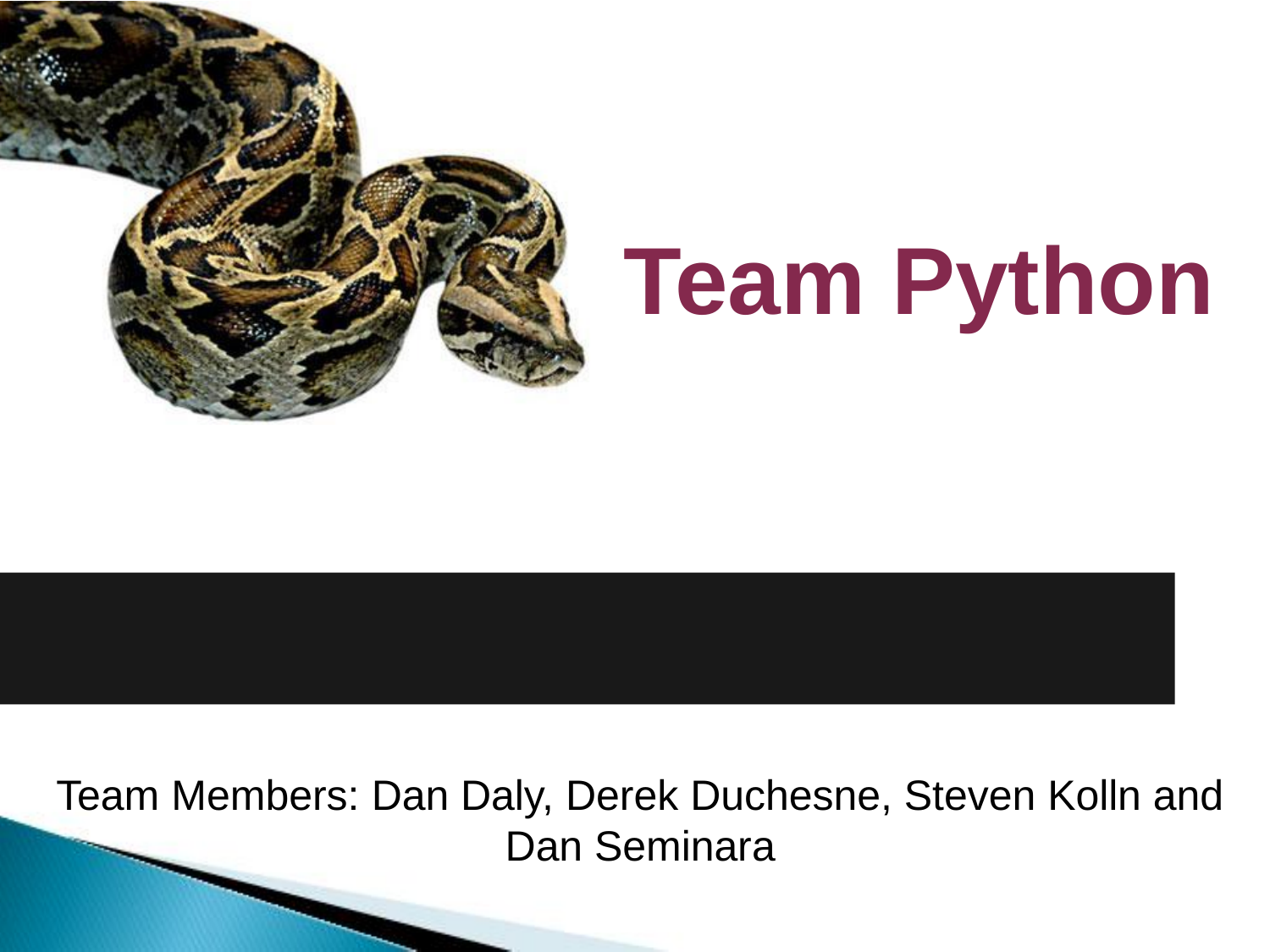

Team Python
Team Members: Dan Daly, Derek Duchesne, Steven Kolln and Dan Seminara